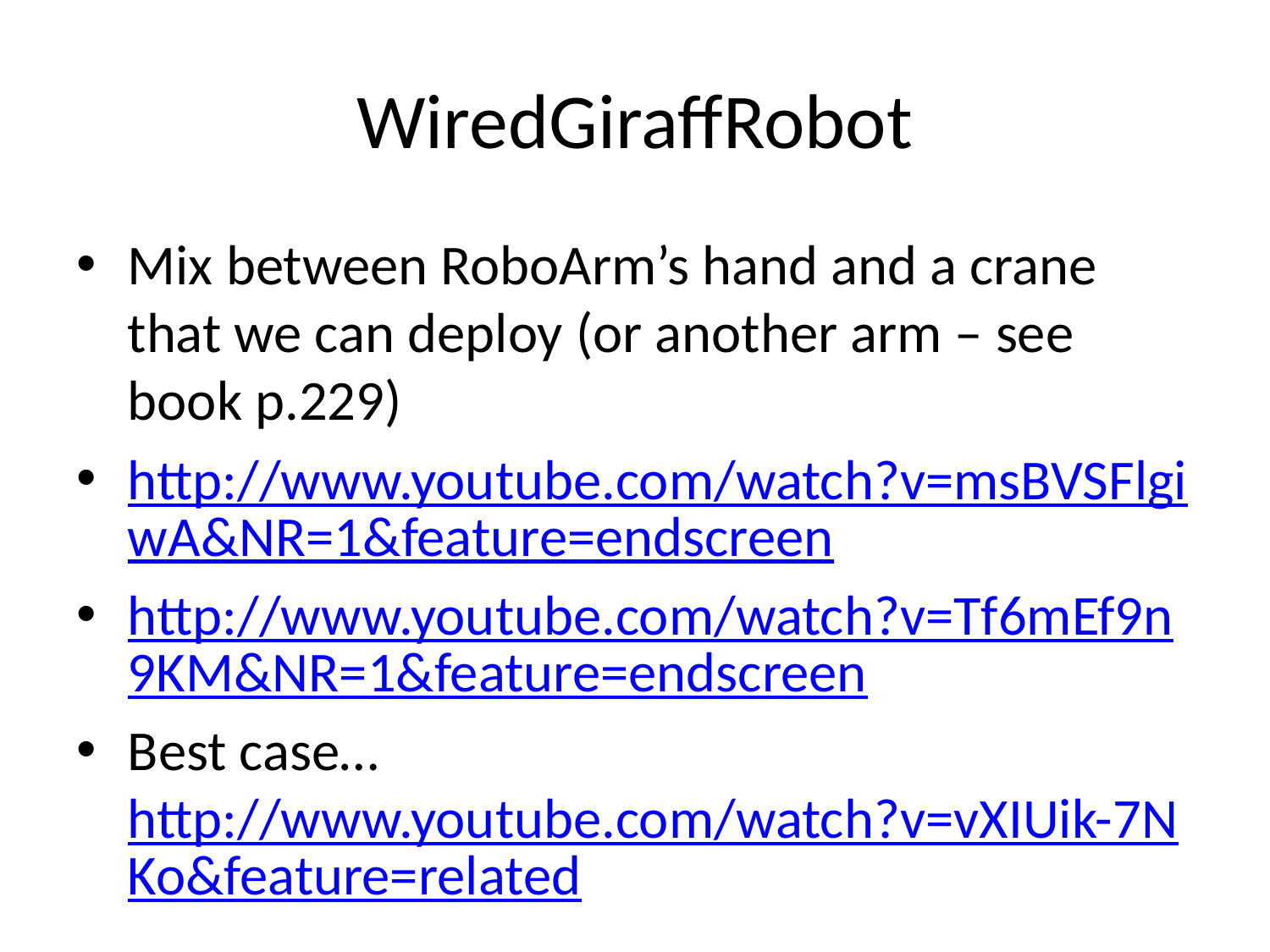

# WiredGiraffRobot
Mix between RoboArm’s hand and a crane that we can deploy (or another arm – see book p.229)
http://www.youtube.com/watch?v=msBVSFlgiwA&NR=1&feature=endscreen
http://www.youtube.com/watch?v=Tf6mEf9n9KM&NR=1&feature=endscreen
Best case… http://www.youtube.com/watch?v=vXIUik-7NKo&feature=related